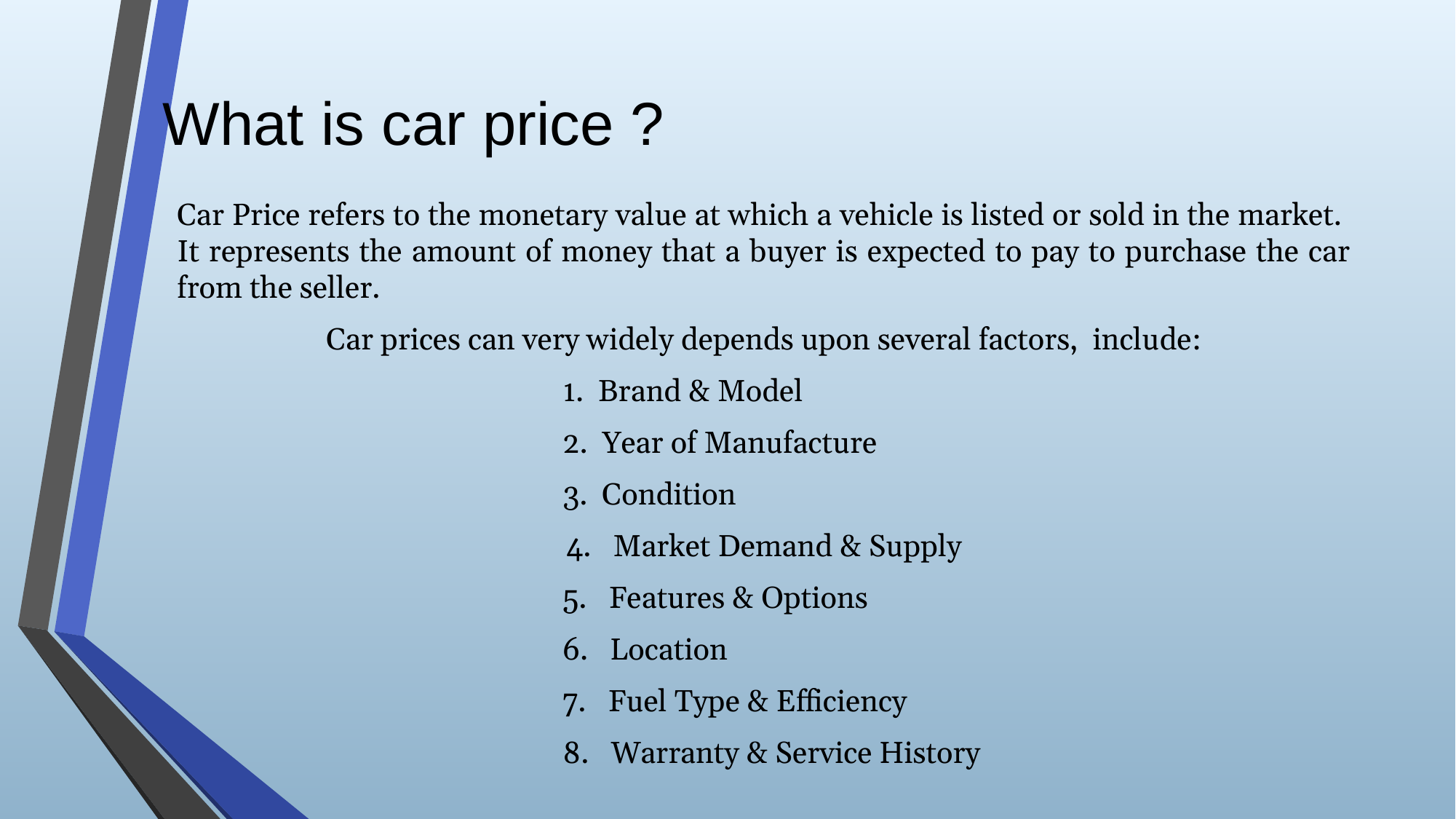

# What is car price ?
Car Price refers to the monetary value at which a vehicle is listed or sold in the market.  It represents the amount of money that a buyer is expected to pay to purchase the car from the seller.
Car prices can very widely depends upon several factors,  include:
                                                     1.  Brand & Model
                                                     2.  Year of Manufacture
                                                     3.  Condition
4.   Market Demand & Supply
                                                     5.   Features & Options
                                                     6.   Location
                                                     7.   Fuel Type & Efficiency
                                                     8.   Warranty & Service History